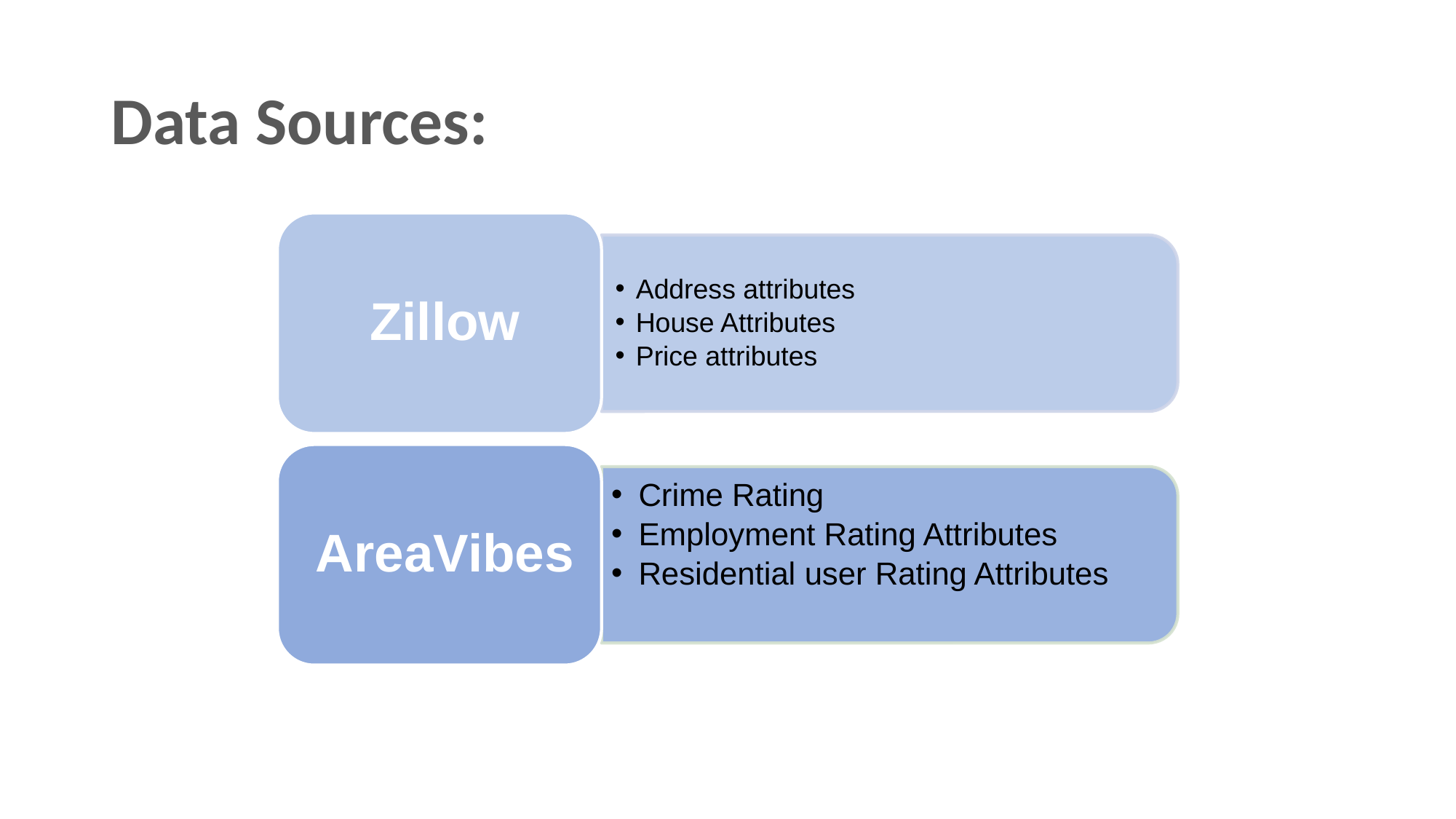

# Data Sources:

Address attributes
House Attributes
Price attributes
Zillow
Crime Rating
Employment Rating Attributes
Residential user Rating Attributes

AreaVibes